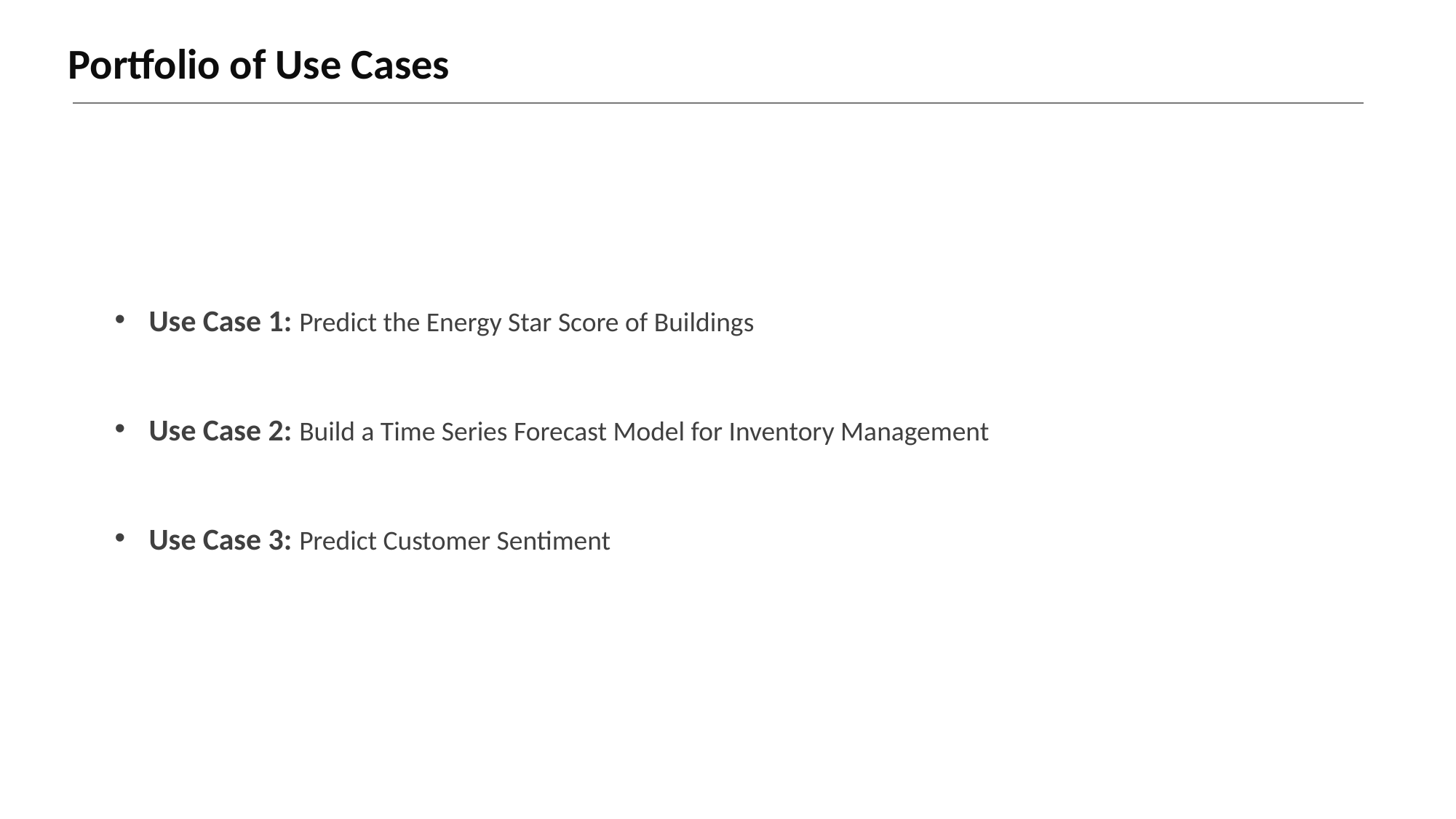

Portfolio of Use Cases
Use Case 1: Predict the Energy Star Score of Buildings
Use Case 2: Build a Time Series Forecast Model for Inventory Management
Use Case 3: Predict Customer Sentiment